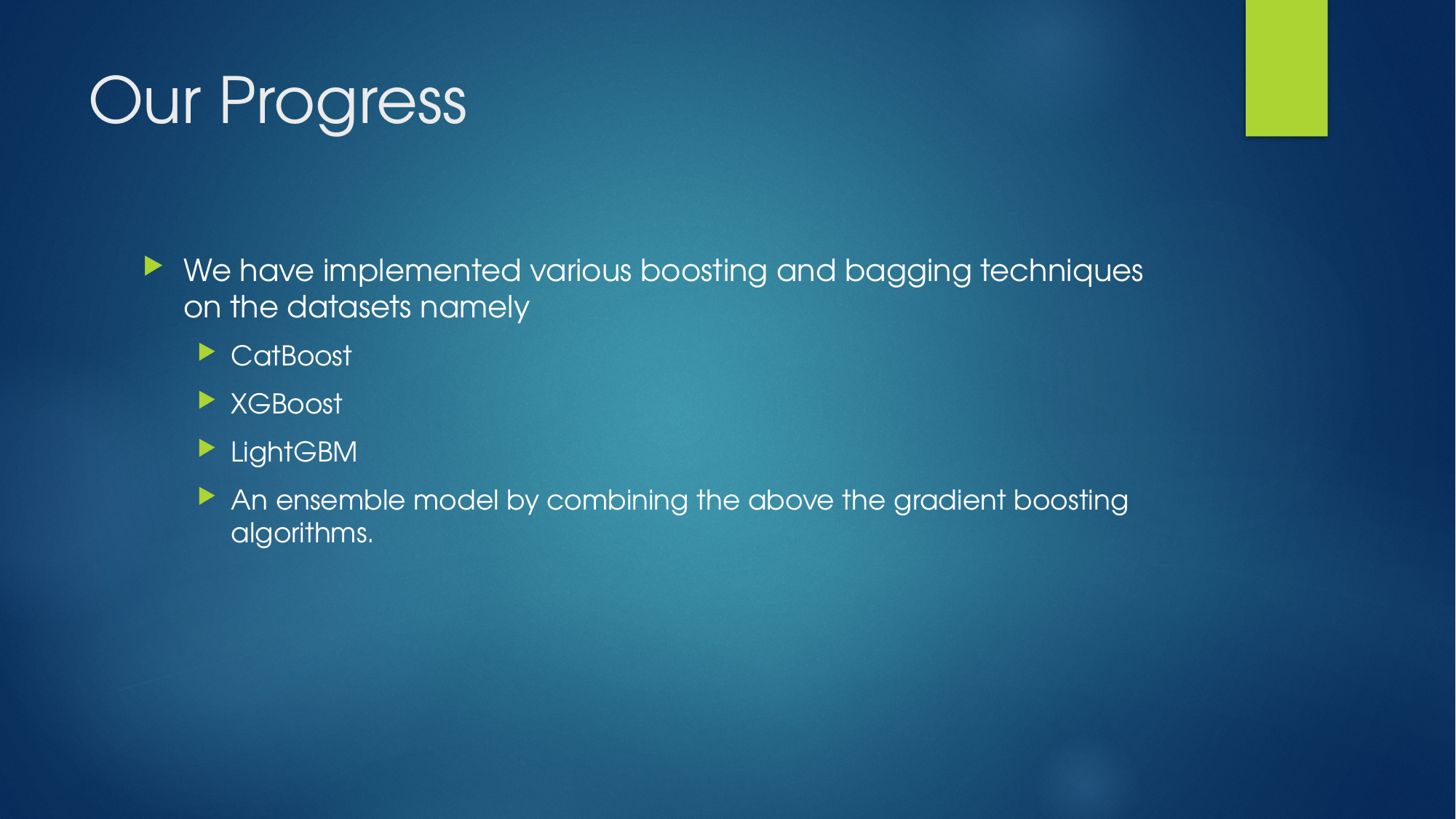

# Our Progress
We have implemented various boosting and bagging techniques on the datasets namely
CatBoost
XGBoost
LightGBM
An ensemble model by combining the above the gradient boosting algorithms.